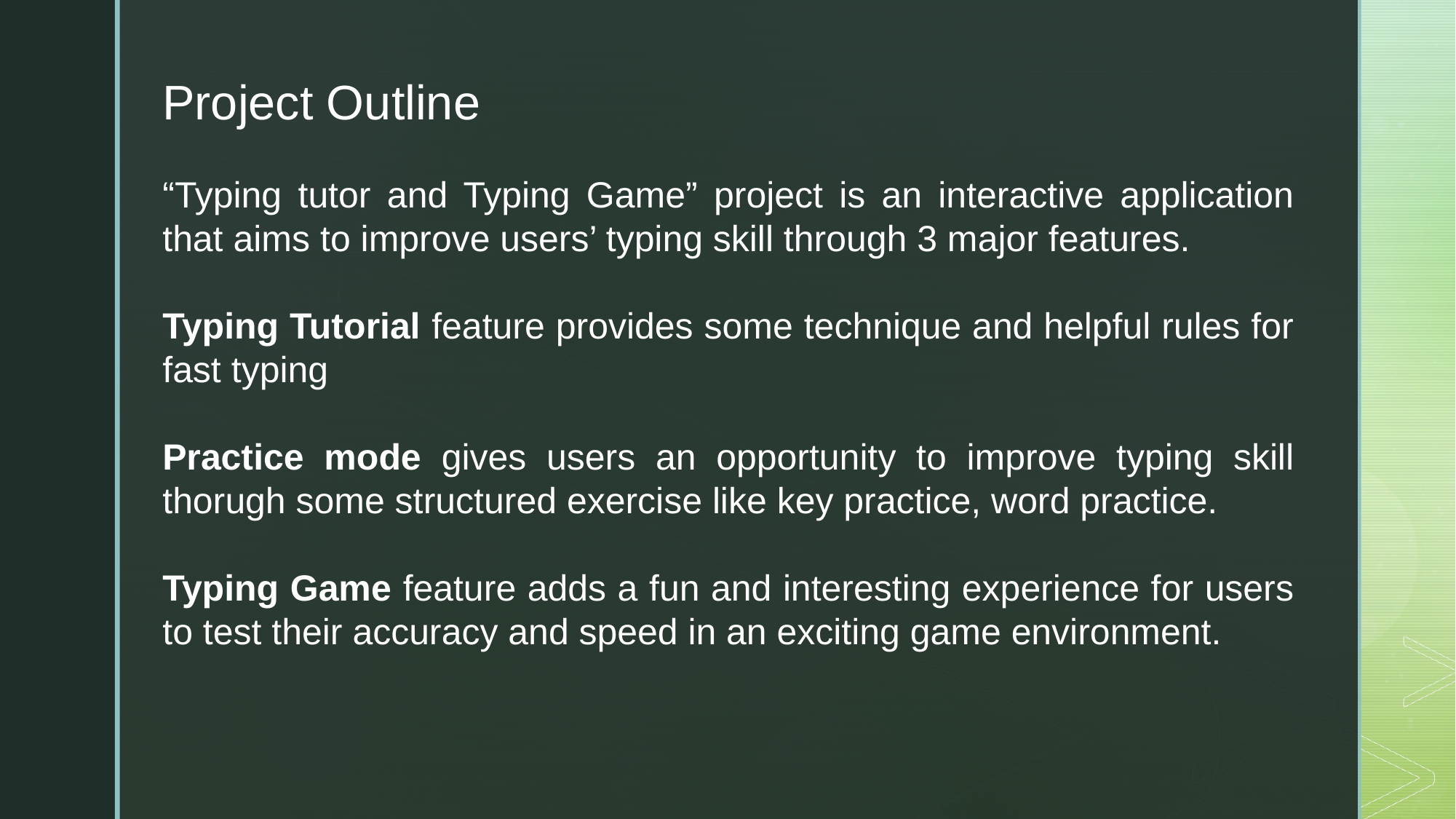

Project Outline
“Typing tutor and Typing Game” project is an interactive application that aims to improve users’ typing skill through 3 major features.

Typing Tutorial feature provides some technique and helpful rules for fast typing

Practice mode gives users an opportunity to improve typing skill thorugh some structured exercise like key practice, word practice.

Typing Game feature adds a fun and interesting experience for users to test their accuracy and speed in an exciting game environment.